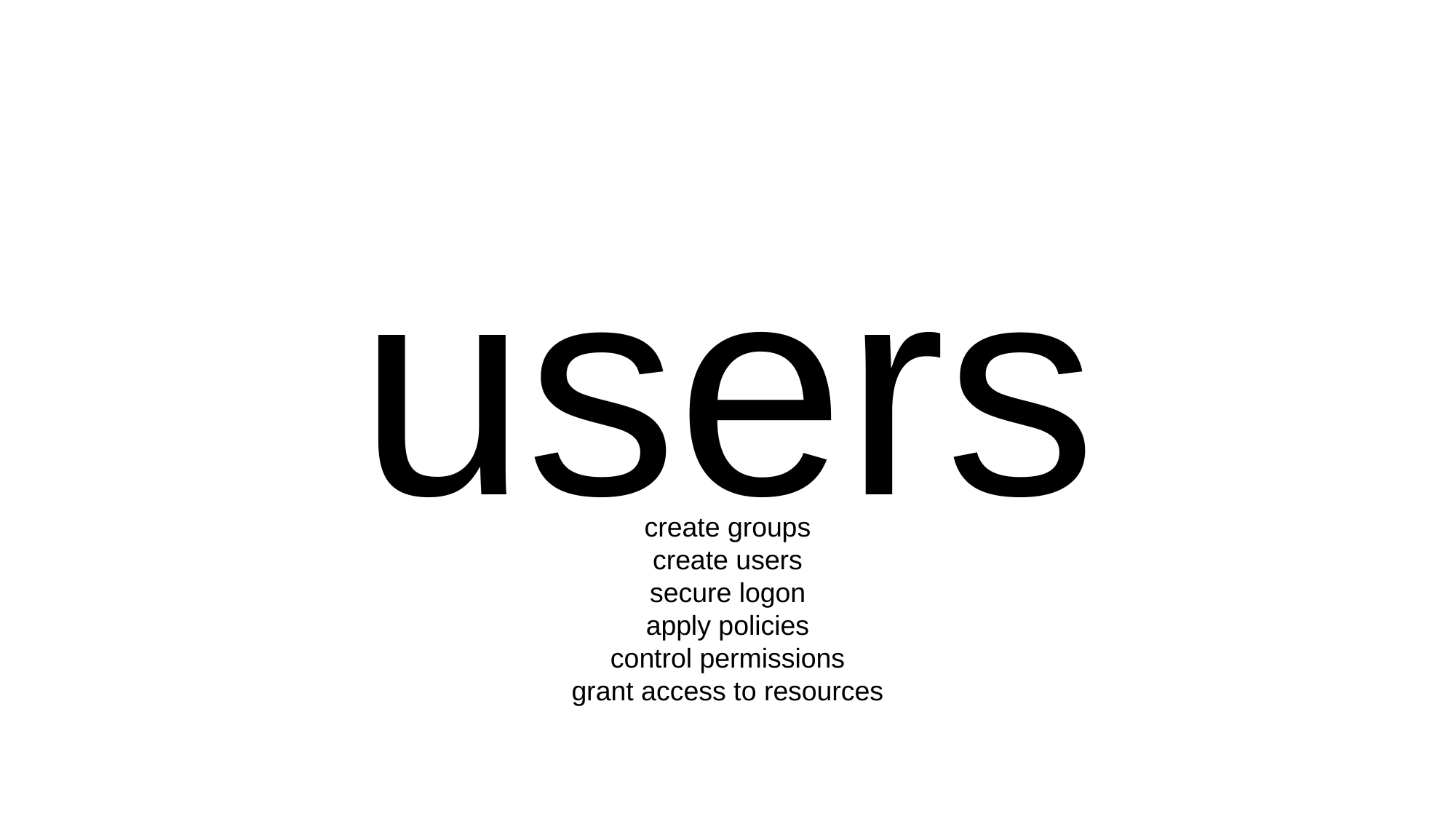

# users
create groups
create users
secure logon
apply policies
control permissions
grant access to resources